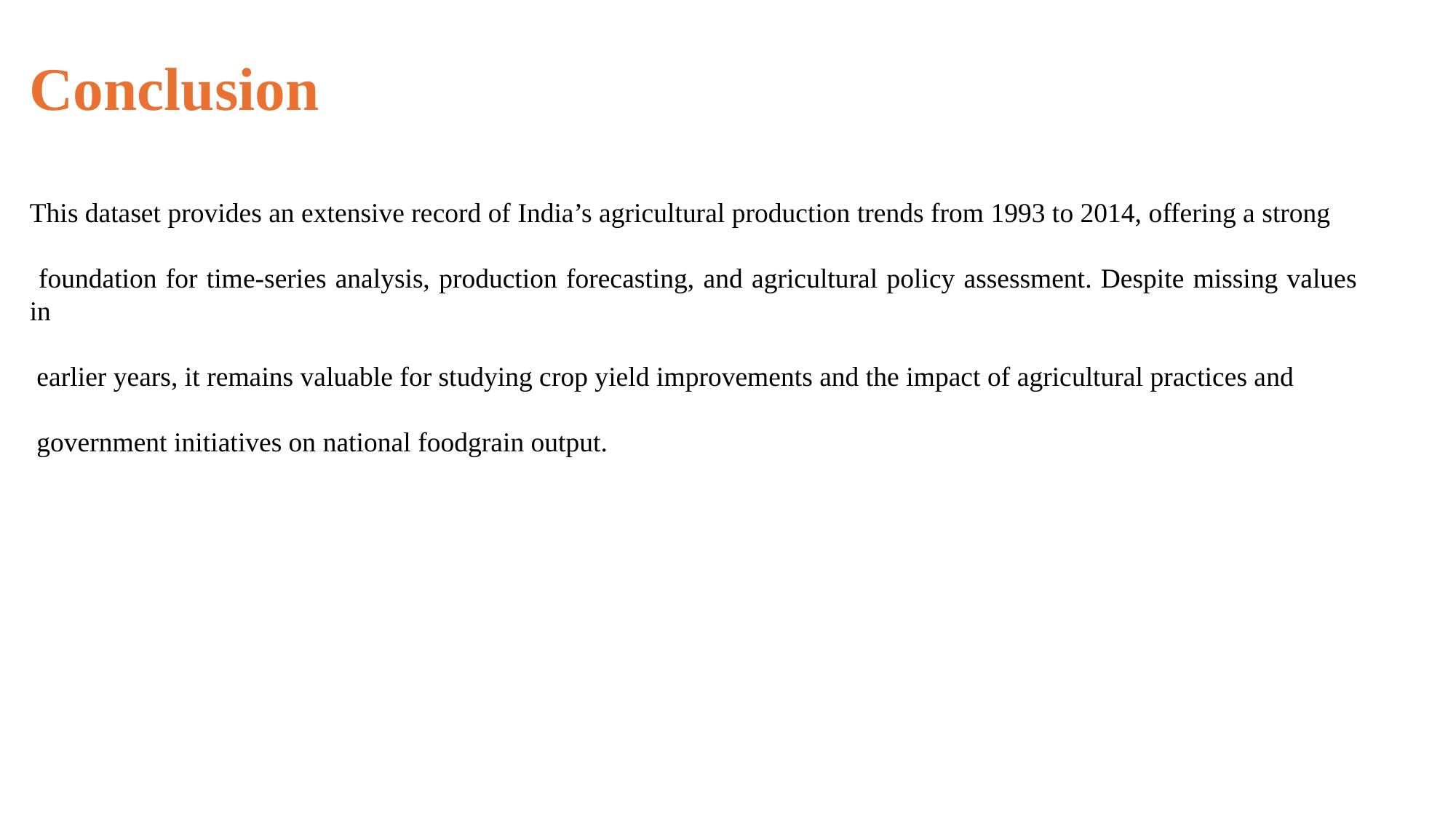

Conclusion

This dataset provides an extensive record of India’s agricultural production trends from 1993 to 2014, offering a strong

 foundation for time-series analysis, production forecasting, and agricultural policy assessment. Despite missing values in

 earlier years, it remains valuable for studying crop yield improvements and the impact of agricultural practices and

 government initiatives on national foodgrain output.